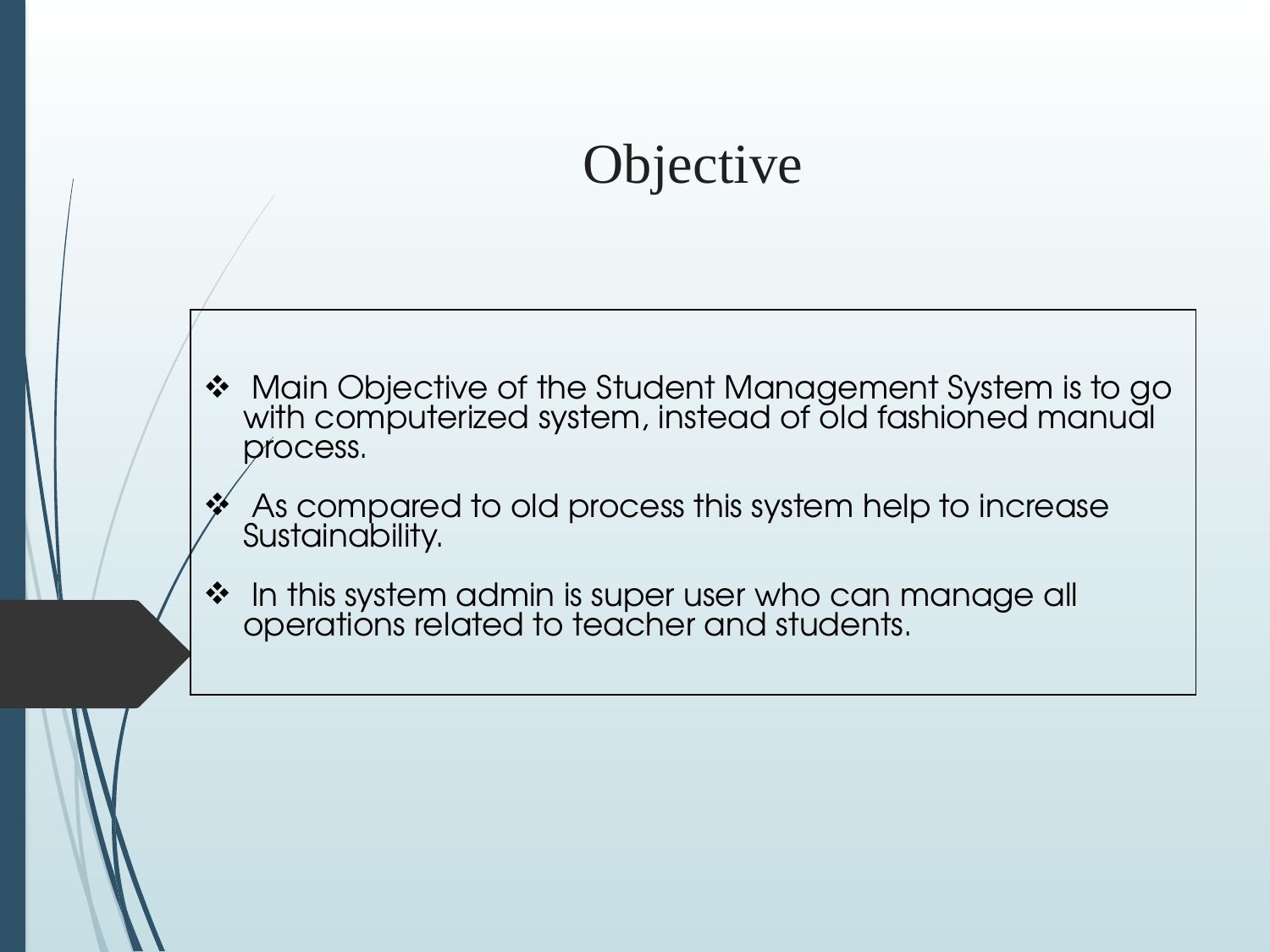

# Objective
| Main Objective of the Student Management System is to go with computerized system, instead of old fashioned manual process. As compared to old process this system help to increase Sustainability. In this system admin is super user who can manage all operations related to teacher and students. |
| --- |